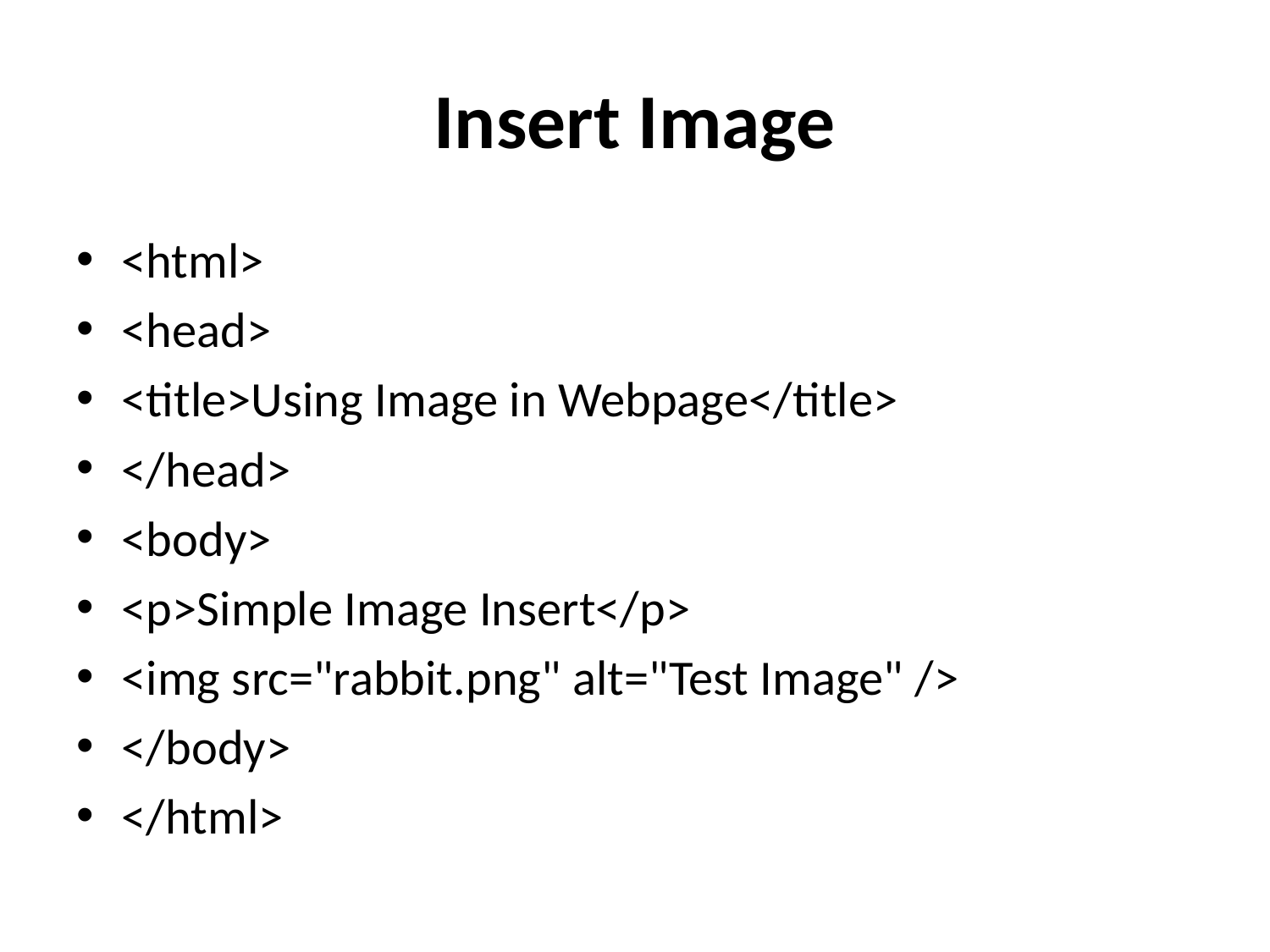

# Insert Image
<html>
<head>
<title>Using Image in Webpage</title>
</head>
<body>
<p>Simple Image Insert</p>
<img src="rabbit.png" alt="Test Image" />
</body>
</html>